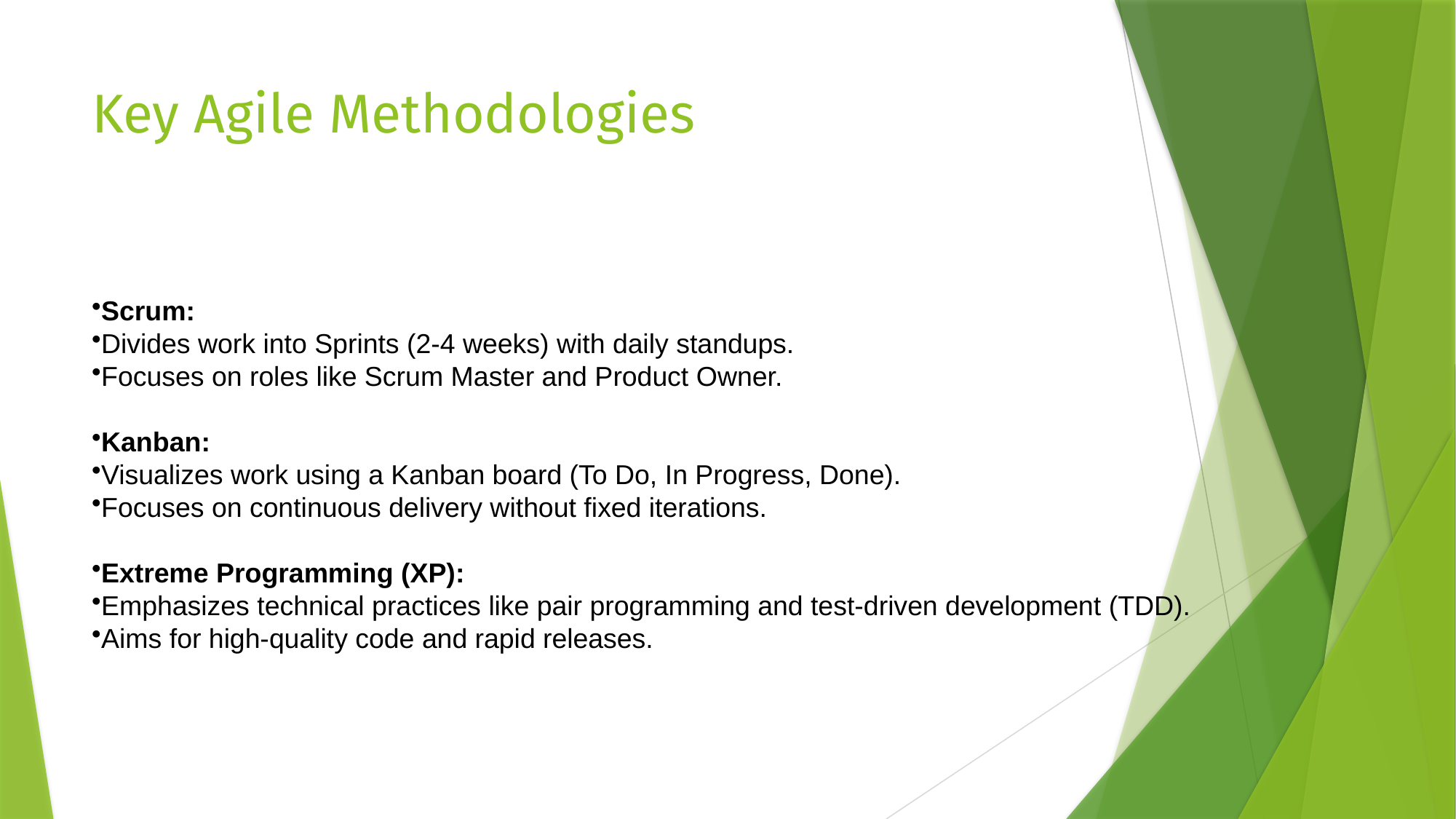

# Key Agile Methodologies
Scrum:
Divides work into Sprints (2-4 weeks) with daily standups.
Focuses on roles like Scrum Master and Product Owner.

Kanban:
Visualizes work using a Kanban board (To Do, In Progress, Done).
Focuses on continuous delivery without fixed iterations.

Extreme Programming (XP):
Emphasizes technical practices like pair programming and test-driven development (TDD).
Aims for high-quality code and rapid releases.